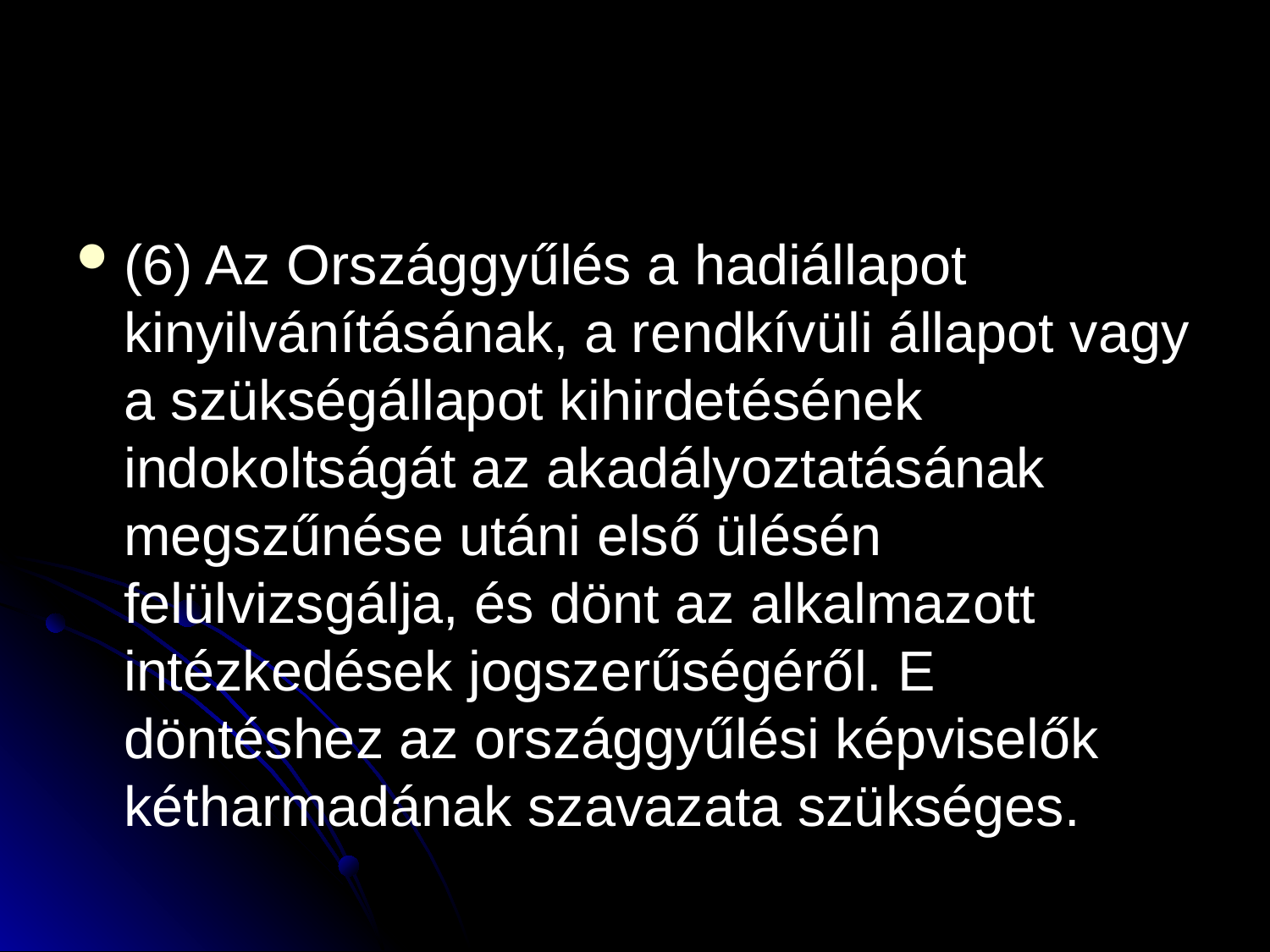

#
(6) Az Országgyűlés a hadiállapot kinyilvánításának, a rendkívüli állapot vagy a szükségállapot kihirdetésének indokoltságát az akadályoztatásának megszűnése utáni első ülésén felülvizsgálja, és dönt az alkalmazott intézkedések jogszerűségéről. E döntéshez az országgyűlési képviselők kétharmadának szavazata szükséges.